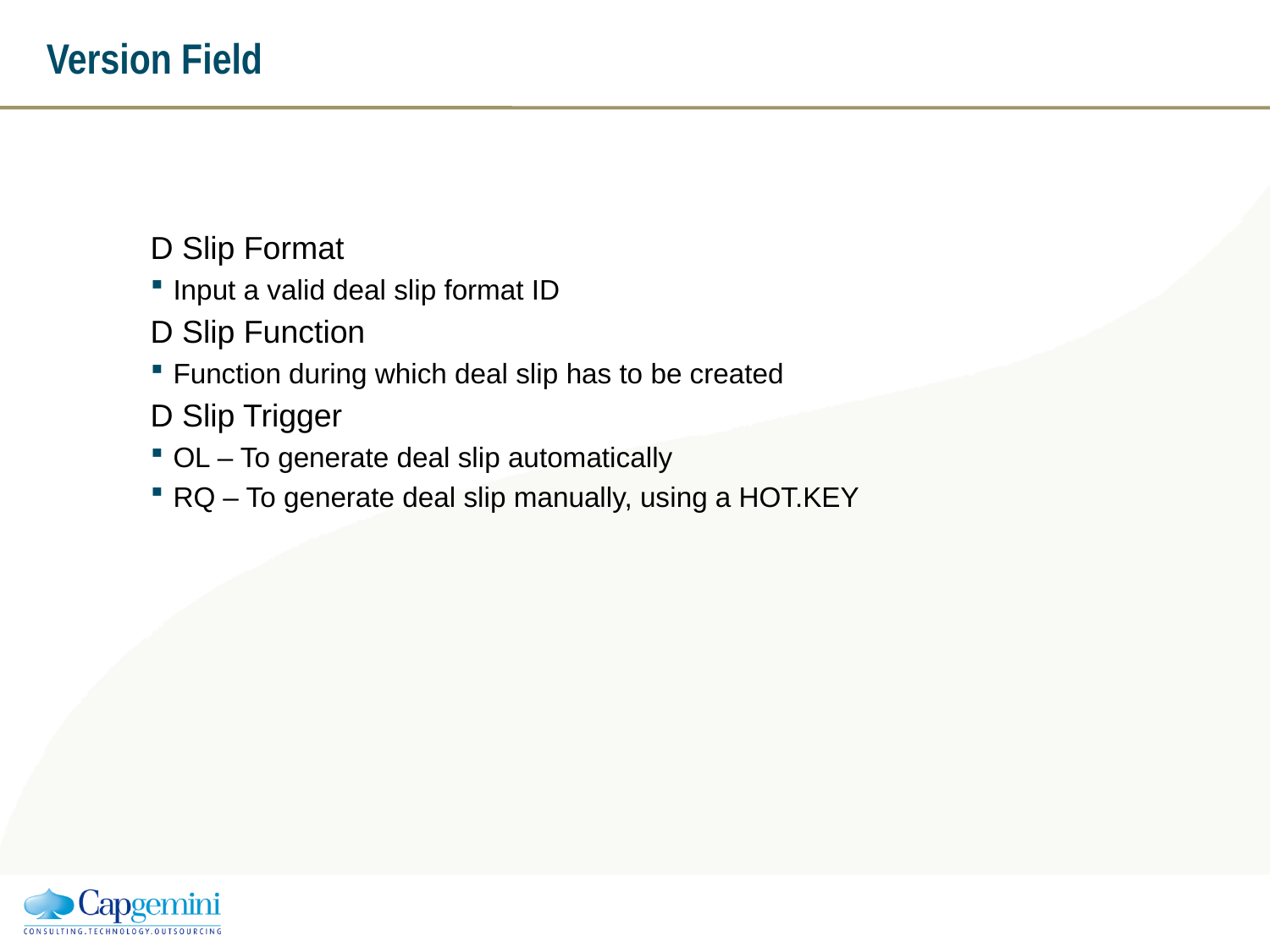

# Version Field
D Slip Format
Input a valid deal slip format ID
D Slip Function
Function during which deal slip has to be created
D Slip Trigger
OL – To generate deal slip automatically
RQ – To generate deal slip manually, using a HOT.KEY